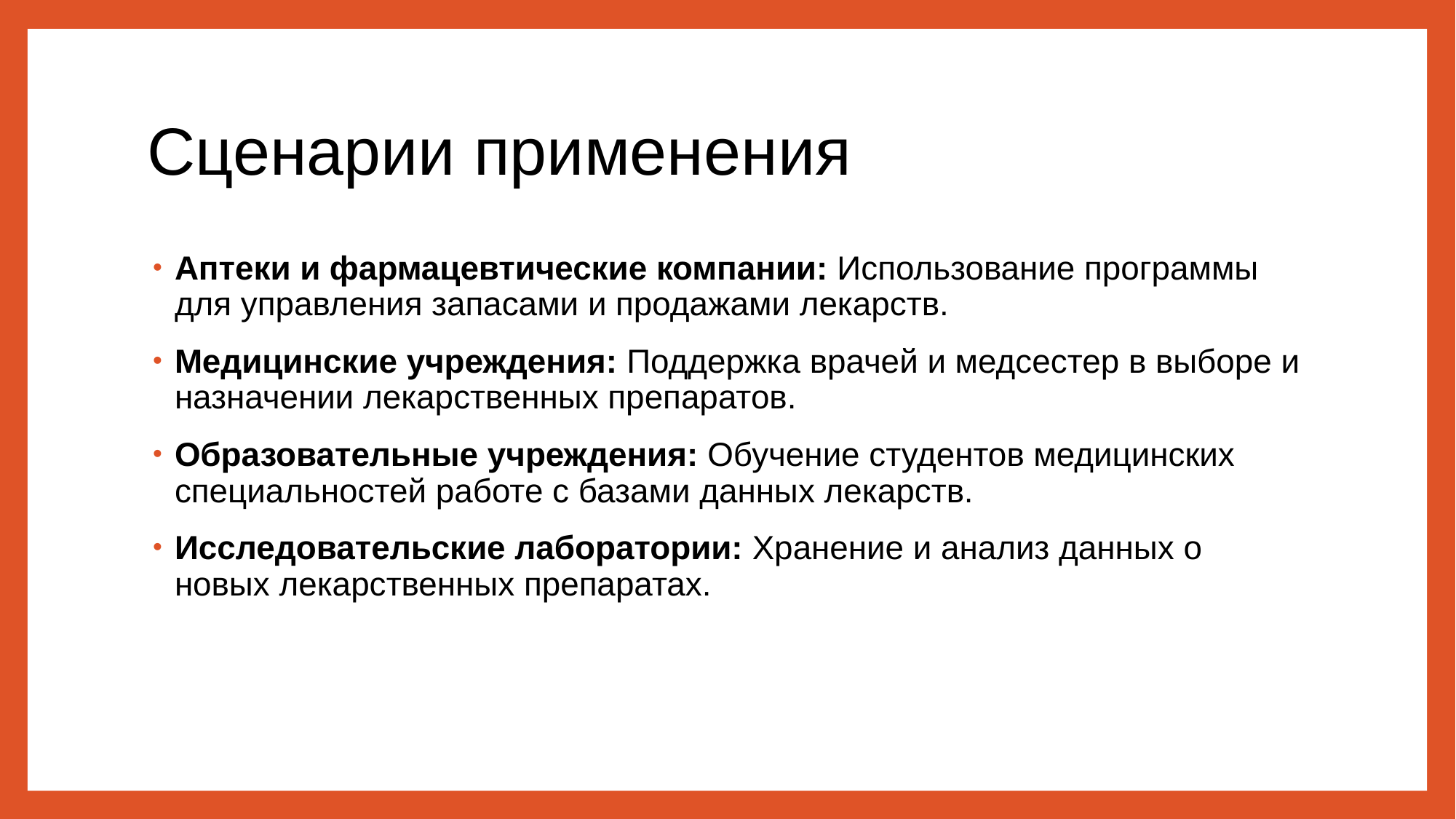

# Сценарии применения
Аптеки и фармацевтические компании: Использование программы для управления запасами и продажами лекарств.
Медицинские учреждения: Поддержка врачей и медсестер в выборе и назначении лекарственных препаратов.
Образовательные учреждения: Обучение студентов медицинских специальностей работе с базами данных лекарств.
Исследовательские лаборатории: Хранение и анализ данных о новых лекарственных препаратах.